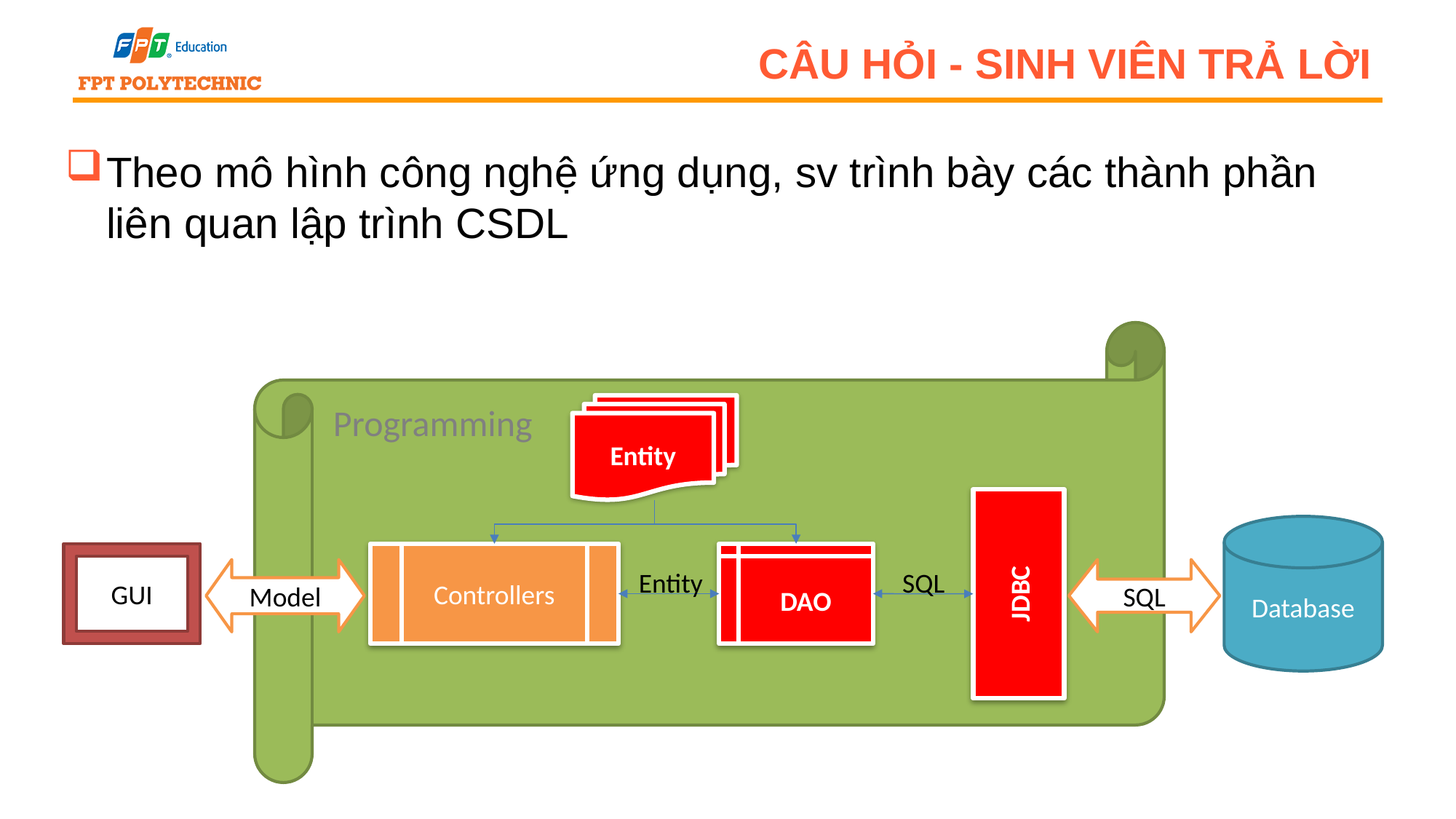

# Câu hỏi - sinh viên trả lời
Theo mô hình công nghệ ứng dụng, sv trình bày các thành phần liên quan lập trình CSDL

Programming
Entity
Database
GUI
Controllers
DAO
JDBC
Model
SQL
Entity
SQL